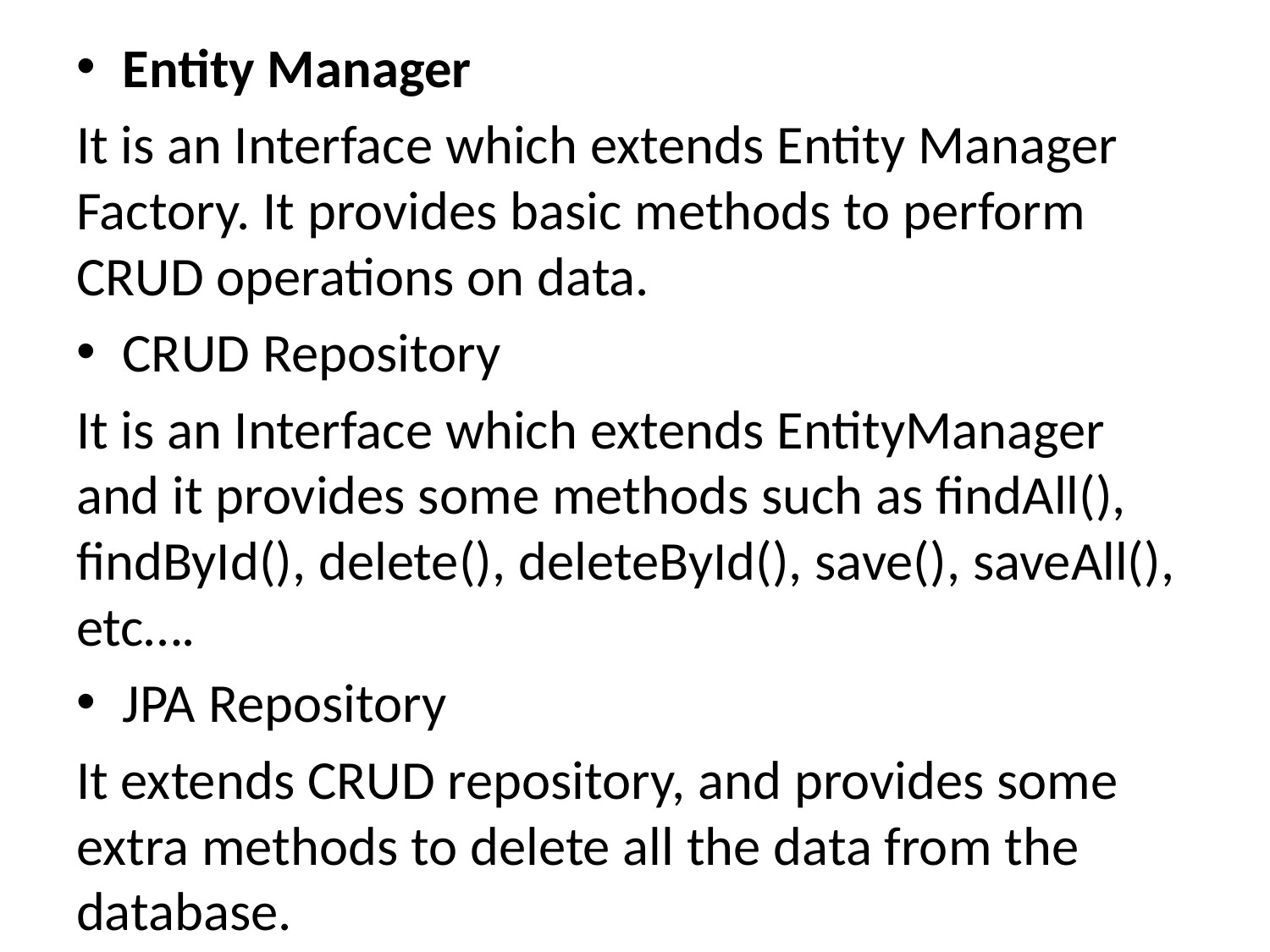

Entity Manager
It is an Interface which extends Entity Manager Factory. It provides basic methods to perform CRUD operations on data.
CRUD Repository
It is an Interface which extends EntityManager and it provides some methods such as findAll(), findById(), delete(), deleteById(), save(), saveAll(), etc….
JPA Repository
It extends CRUD repository, and provides some extra methods to delete all the data from the database.